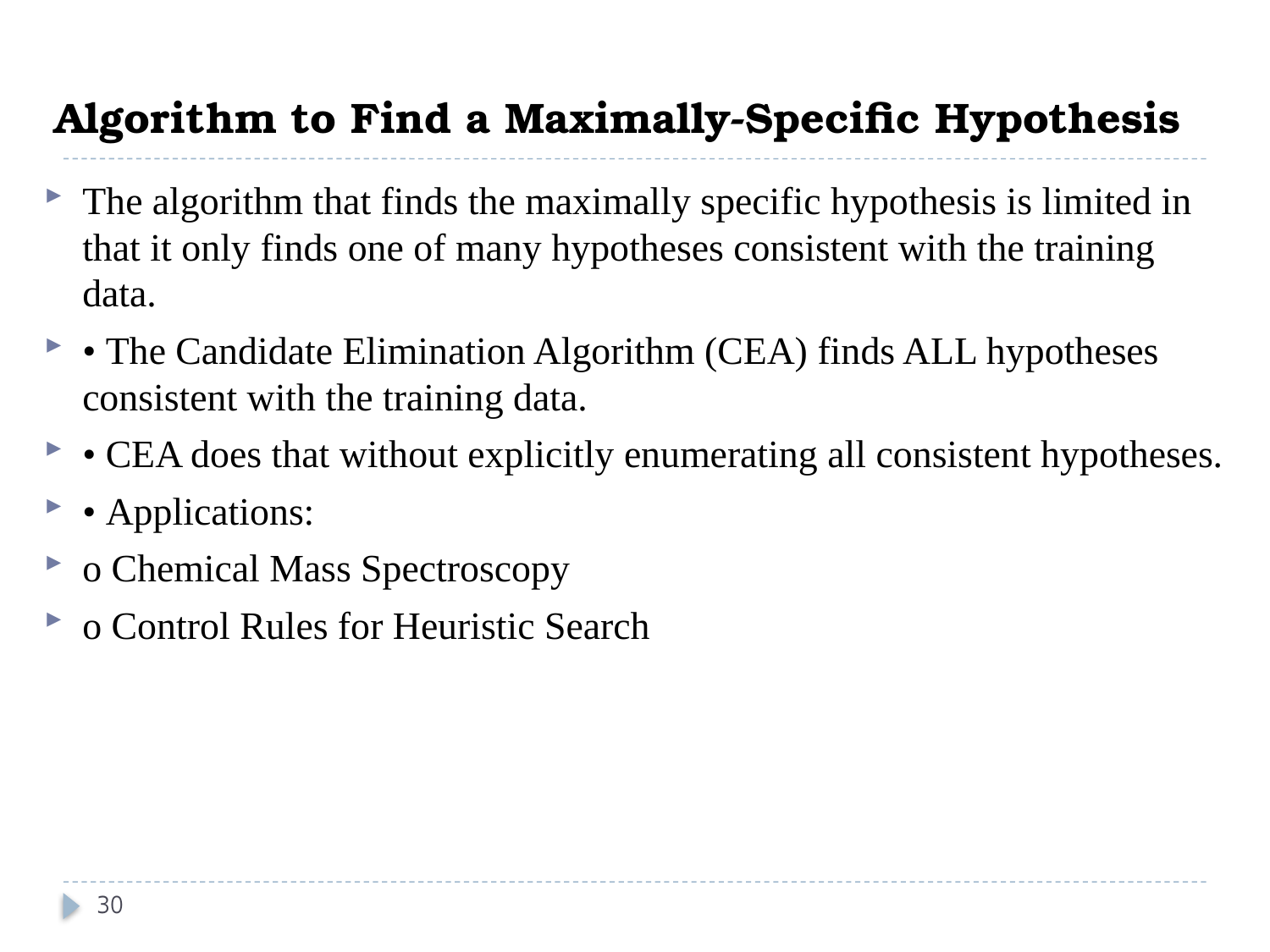

# Algorithm to Find a Maximally-Specific Hypothesis
The algorithm that finds the maximally specific hypothesis is limited in that it only finds one of many hypotheses consistent with the training data.
• The Candidate Elimination Algorithm (CEA) finds ALL hypotheses consistent with the training data.
• CEA does that without explicitly enumerating all consistent hypotheses.
• Applications:
o Chemical Mass Spectroscopy
o Control Rules for Heuristic Search

30